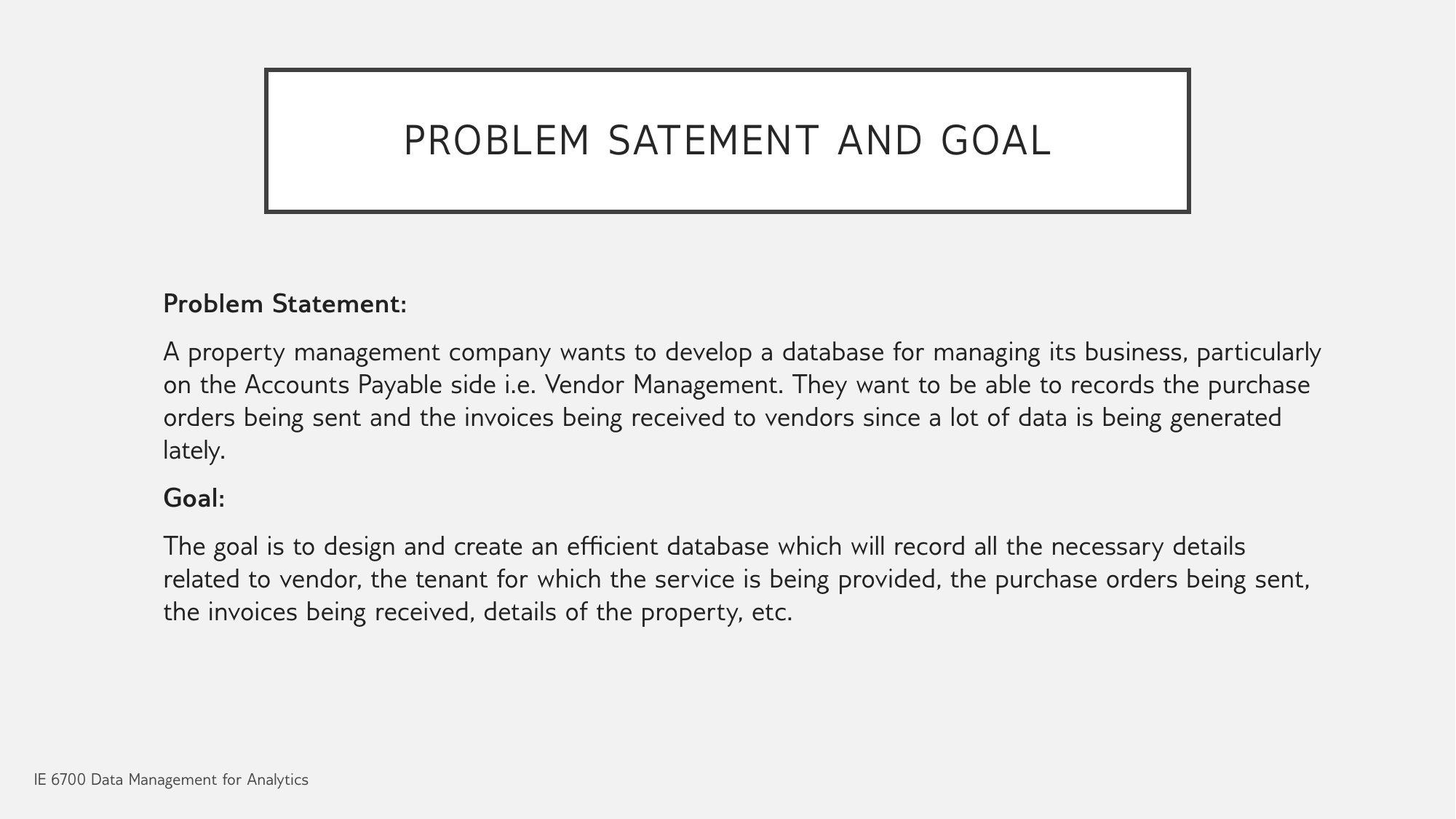

# Problem SATEMENT AND GOAL
Problem Statement:
A property management company wants to develop a database for managing its business, particularly on the Accounts Payable side i.e. Vendor Management. They want to be able to records the purchase orders being sent and the invoices being received to vendors since a lot of data is being generated lately.
Goal:
The goal is to design and create an efficient database which will record all the necessary details related to vendor, the tenant for which the service is being provided, the purchase orders being sent, the invoices being received, details of the property, etc.
IE 6700 Data Management for Analytics